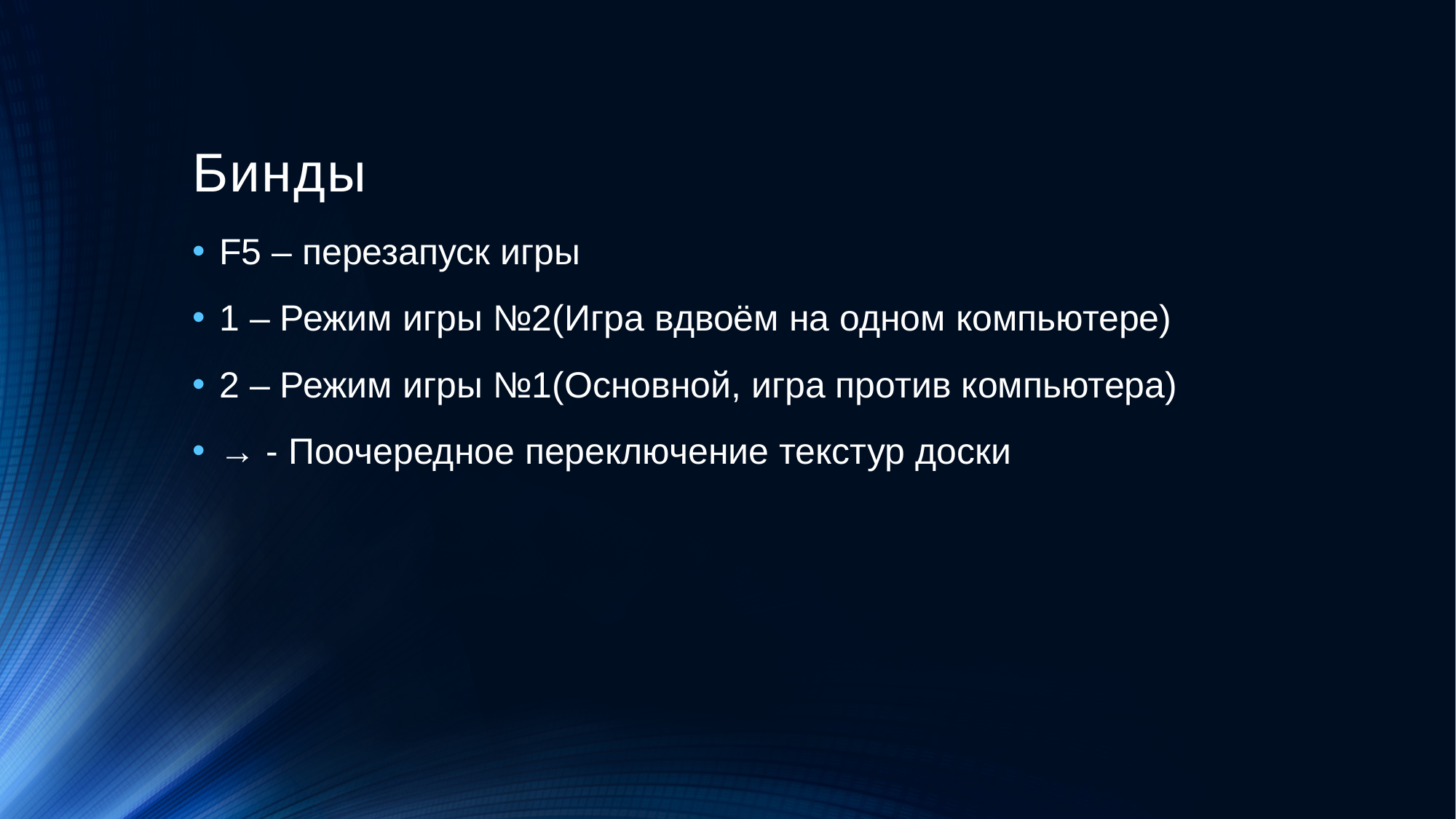

# Бинды
F5 – перезапуск игры
1 – Режим игры №2(Игра вдвоём на одном компьютере)
2 – Режим игры №1(Основной, игра против компьютера)
→ - Поочередное переключение текстур доски